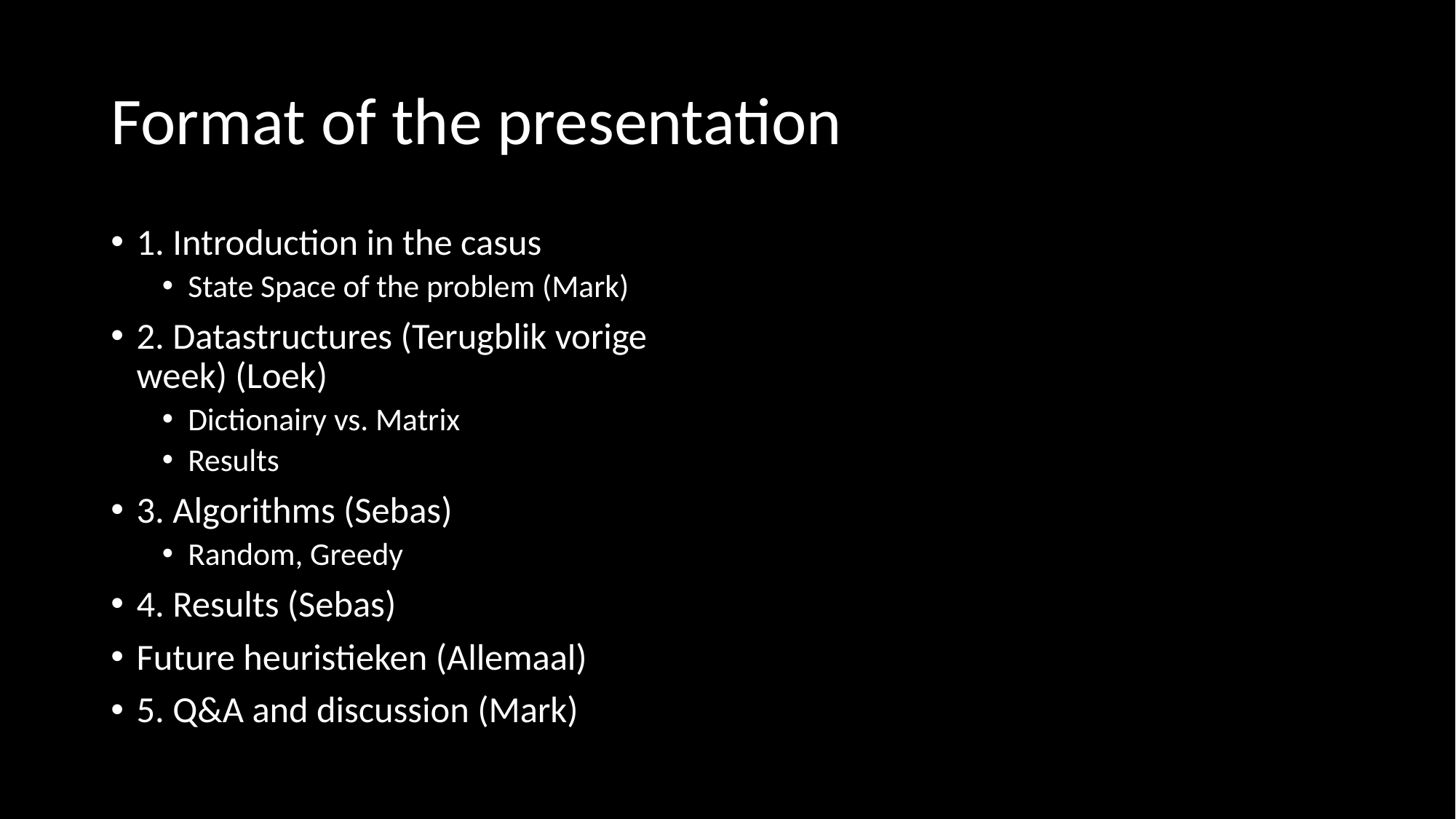

# Format of the presentation
1. Introduction in the casus
State Space of the problem (Mark)
2. Datastructures (Terugblik vorige week) (Loek)
Dictionairy vs. Matrix
Results
3. Algorithms (Sebas)
Random, Greedy
4. Results (Sebas)
Future heuristieken (Allemaal)
5. Q&A and discussion (Mark)